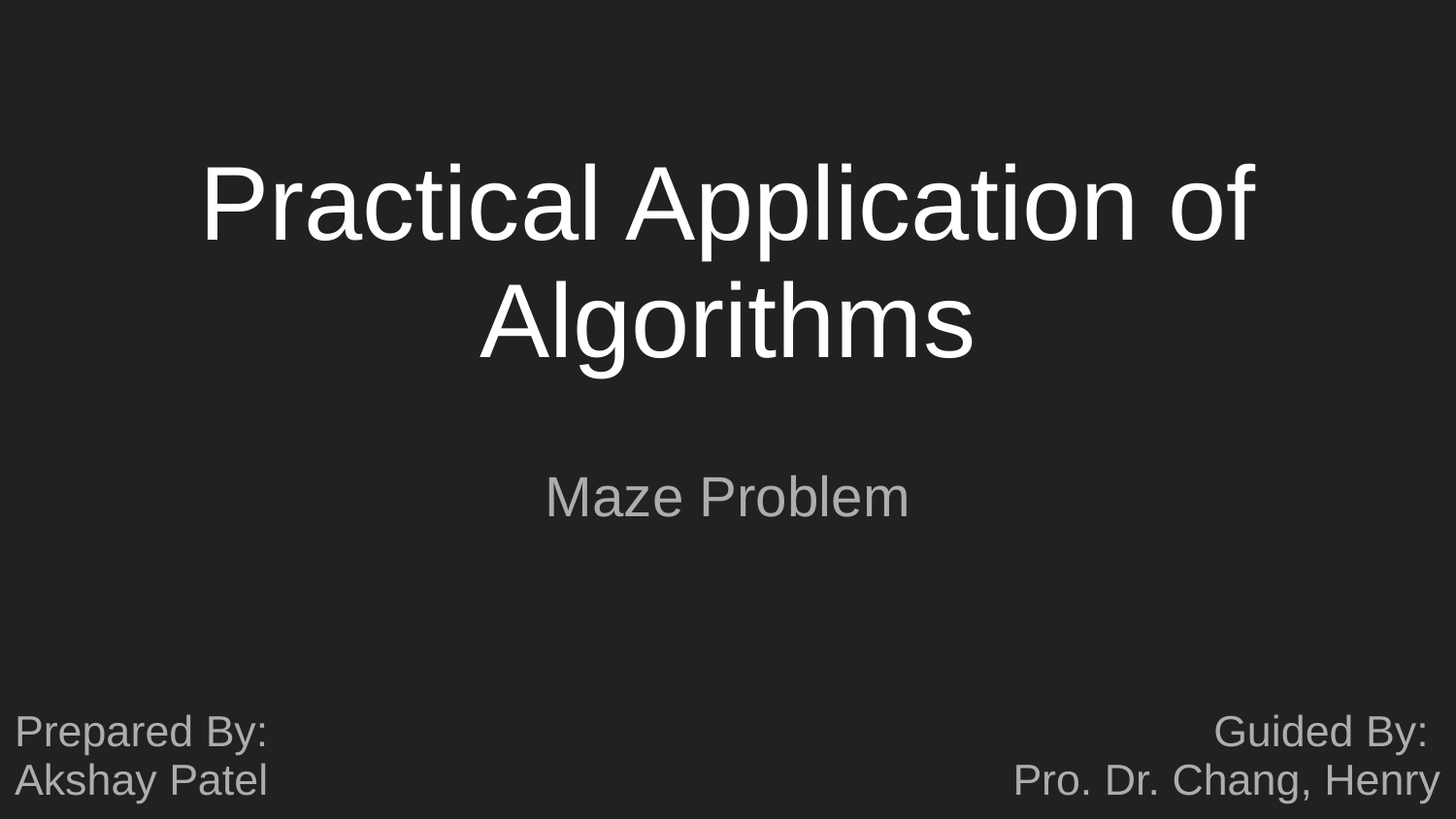

# Practical Application of Algorithms
Maze Problem
Prepared By:
Akshay Patel
Guided By:
Pro. Dr. Chang, Henry